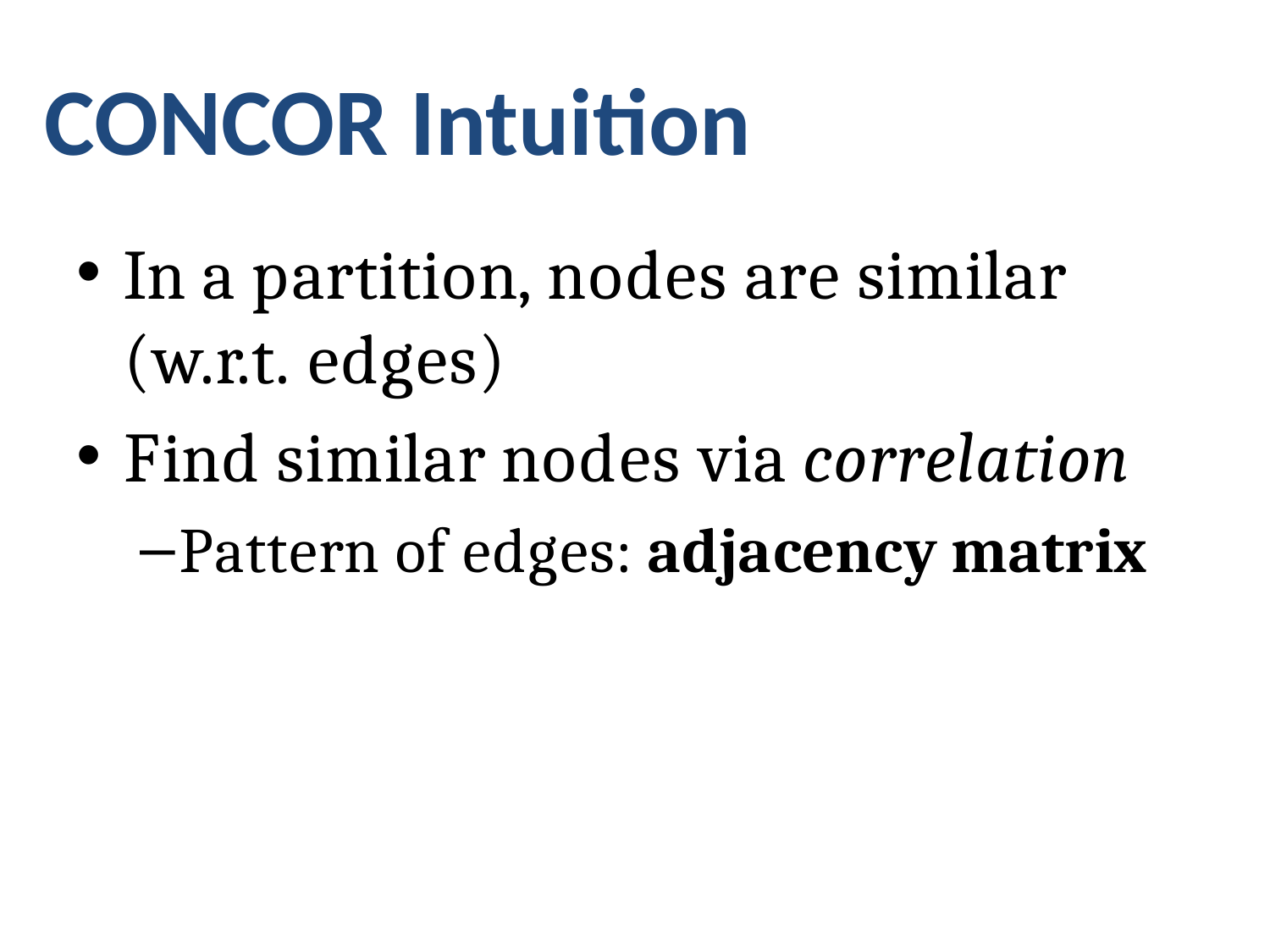

# CONCOR Intuition
In a partition, nodes are similar (w.r.t. edges)
Find similar nodes via correlation
Pattern of edges: adjacency matrix